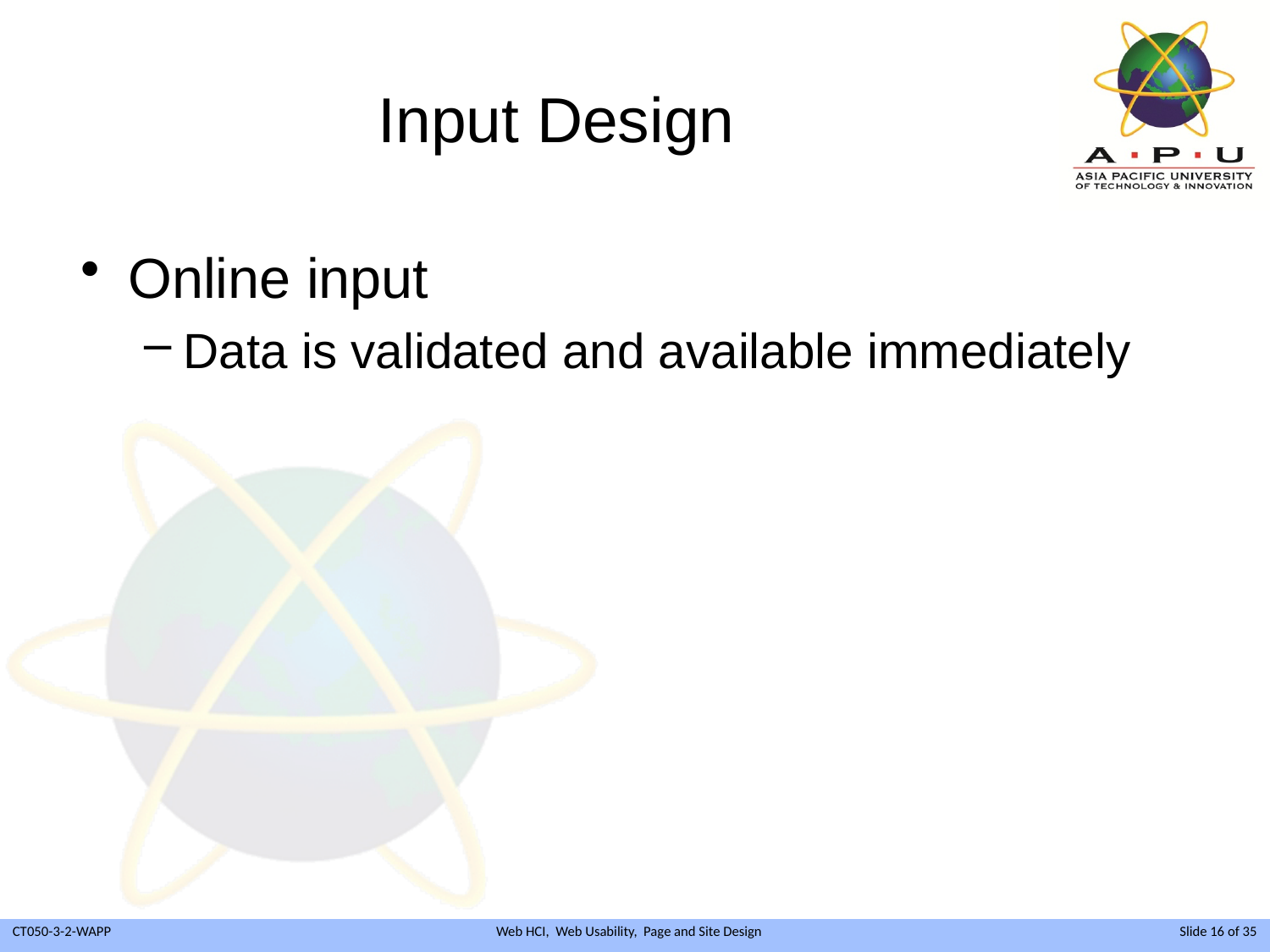

# Input Design
Online input
Data is validated and available immediately